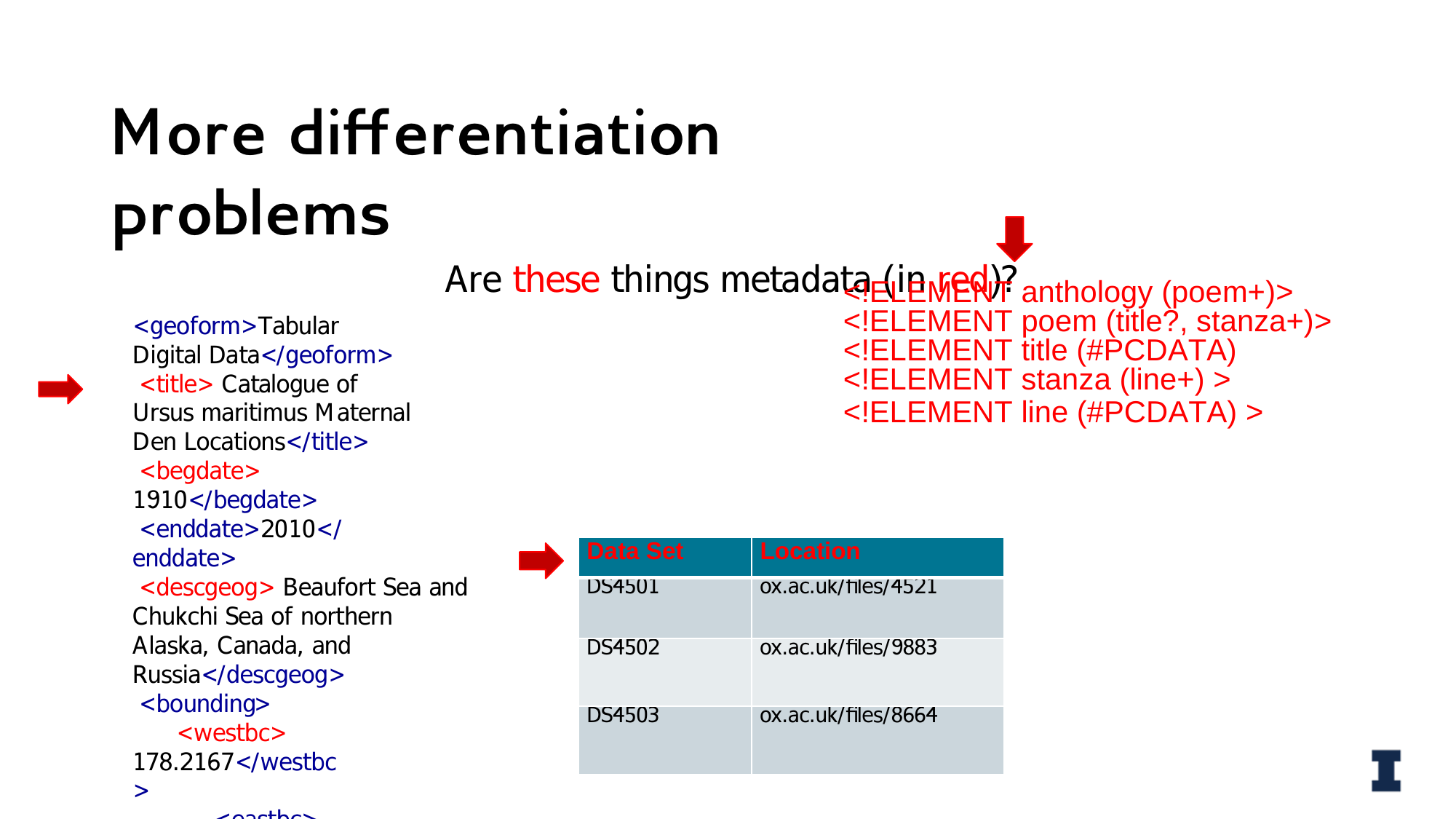

More differentiation problems
Are these things metadata (in red)?

<!ELEMENT anthology (poem+)>
<!ELEMENT poem (title?, stanza+)>
<!ELEMENT title (#PCDATA)
<!ELEMENT stanza (line+) >
<!ELEMENT line (#PCDATA) >
<geoform>Tabular Digital Data</geoform>
<title> Catalogue of Ursus maritimus Maternal Den Locations</title>
<begdate> 1910</begdate>
<enddate>2010</enddate>
<descgeog> Beaufort Sea and Chukchi Sea of northern Alaska, Canada, and Russia</descgeog>
<bounding>
<westbc> 178.2167</westbc>
<eastbc>-178.9167</eastbc>
<northbc>83.921</northbc>
. . .

| Data Set | Location |
| --- | --- |
| DS4501 | ox.ac.uk/files/4521 |
| DS4502 | ox.ac.uk/files/9883 |
| DS4503 | ox.ac.uk/files/8664 |